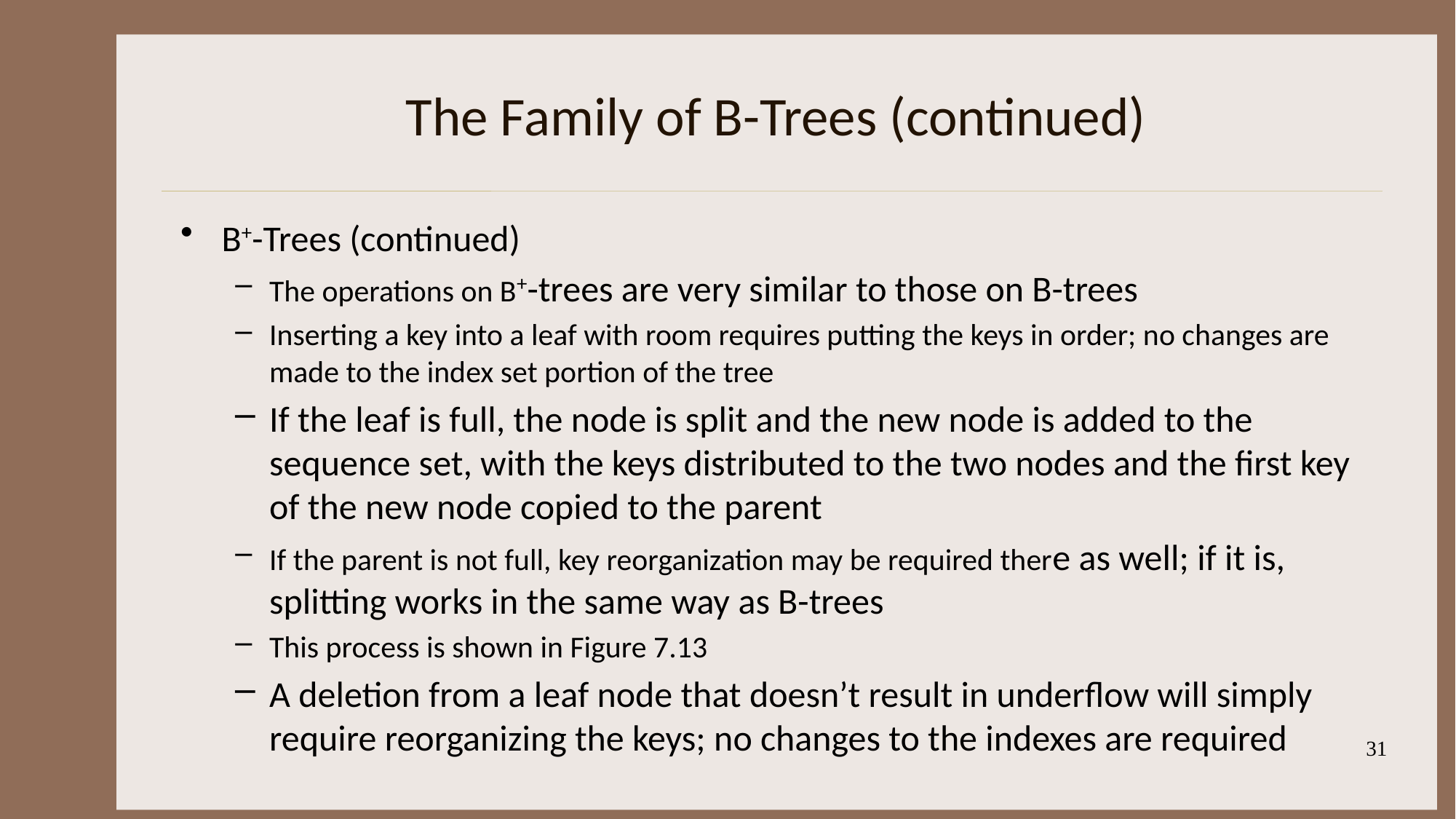

# The Family of B-Trees (continued)
B+-Trees (continued)
The operations on B+-trees are very similar to those on B-trees
Inserting a key into a leaf with room requires putting the keys in order; no changes are made to the index set portion of the tree
If the leaf is full, the node is split and the new node is added to the sequence set, with the keys distributed to the two nodes and the first key of the new node copied to the parent
If the parent is not full, key reorganization may be required there as well; if it is, splitting works in the same way as B-trees
This process is shown in Figure 7.13
A deletion from a leaf node that doesn’t result in underflow will simply require reorganizing the keys; no changes to the indexes are required
31